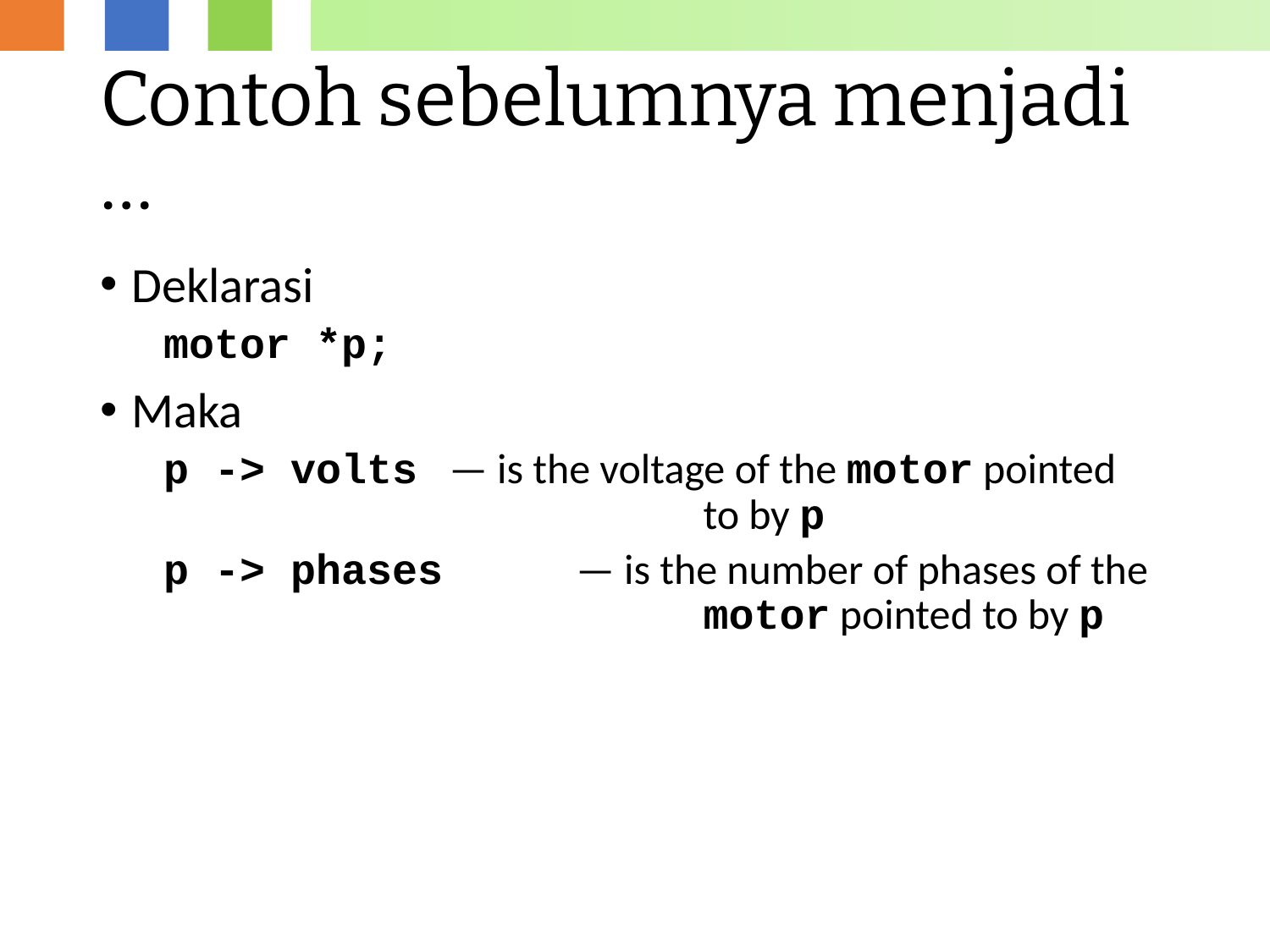

# Contoh sebelumnya menjadi …
Deklarasi
motor *p;
Maka
p -> volts 	— is the voltage of the motor pointed
				to by p
p -> phases 	— is the number of phases of the
				motor pointed to by p